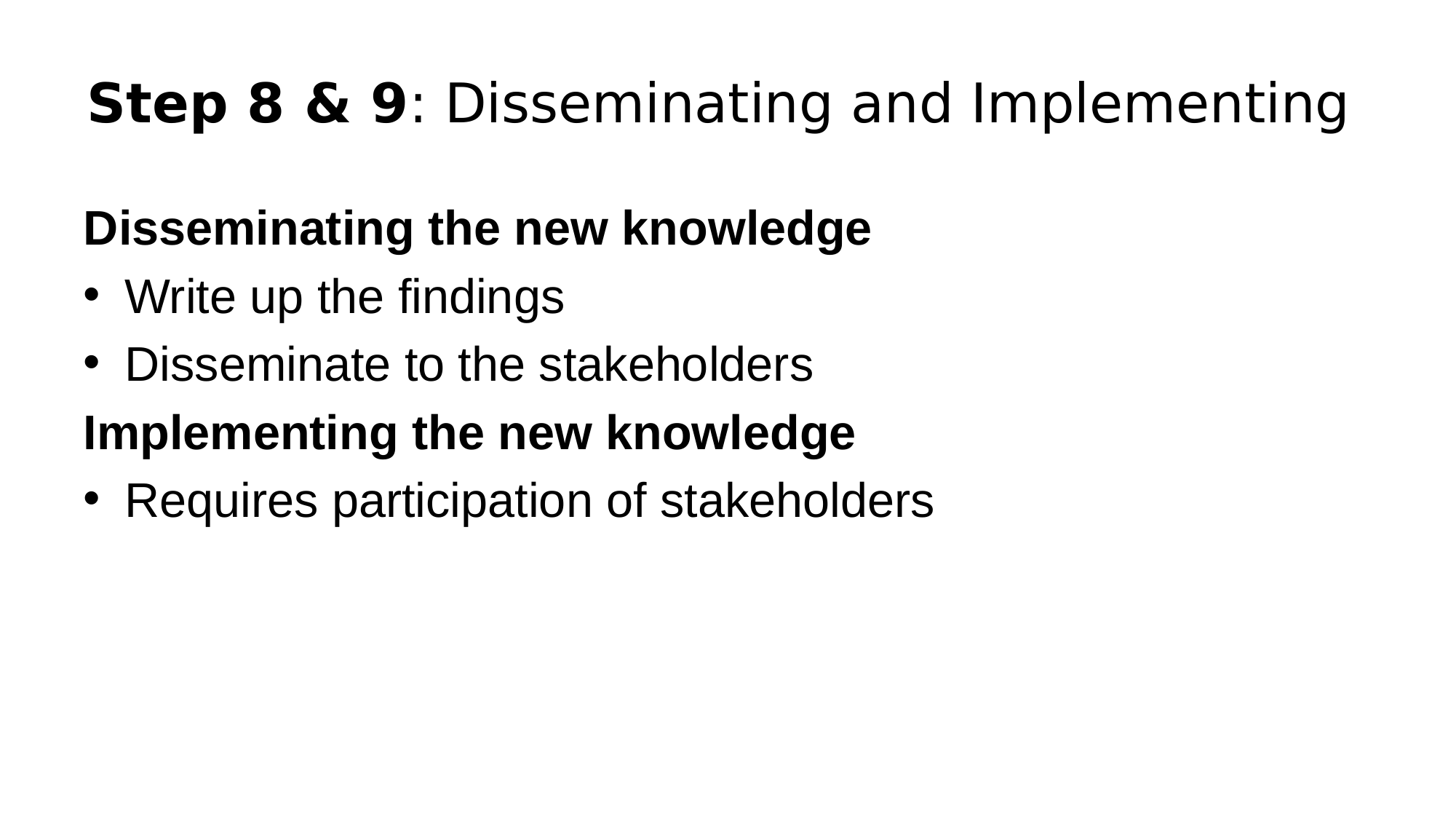

# Step 8 & 9: Disseminating and Implementing
Disseminating the new knowledge
Write up the findings
Disseminate to the stakeholders
Implementing the new knowledge
Requires participation of stakeholders